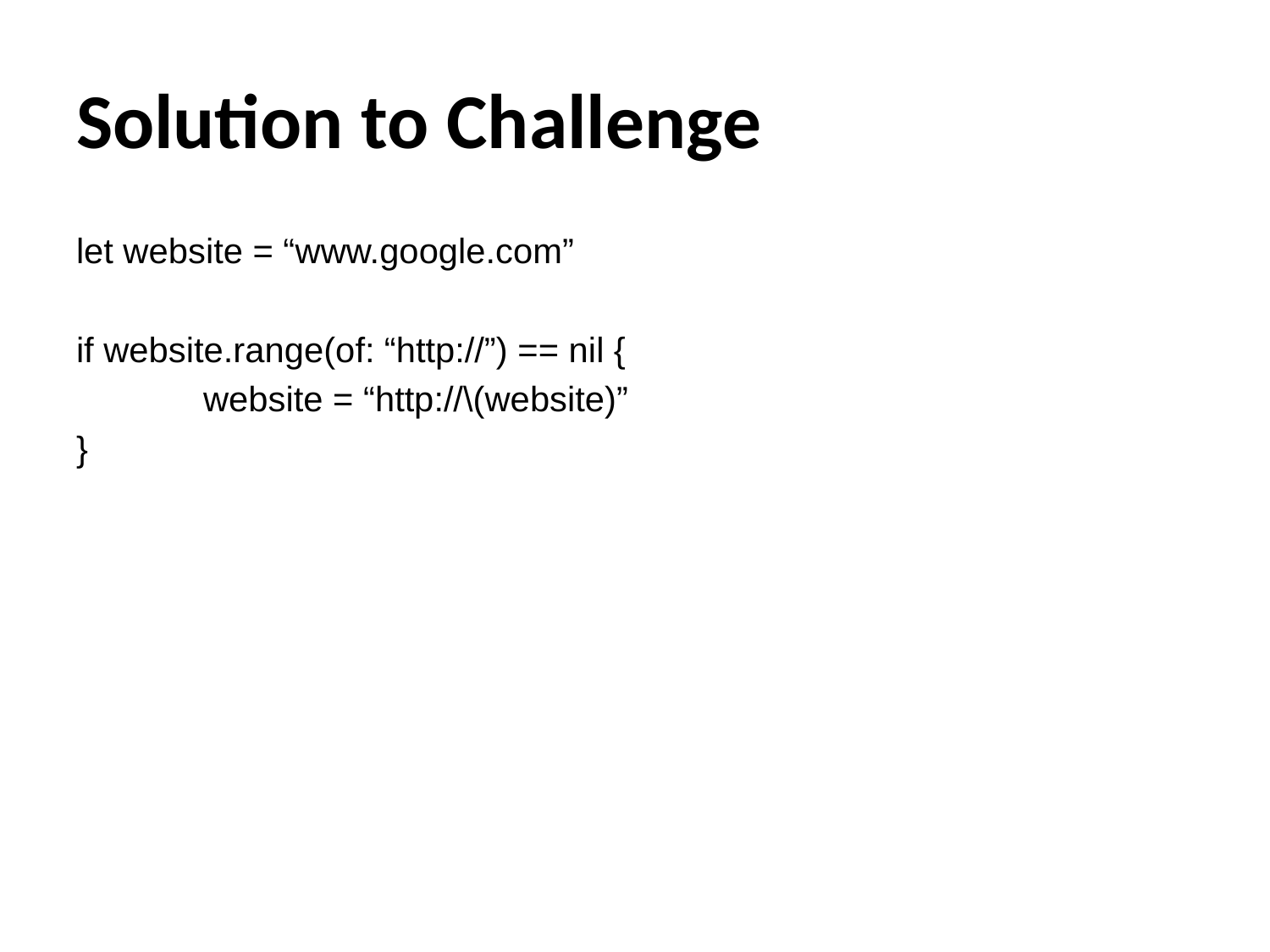

# Solution to Challenge
let website = “www.google.com”

if website.range(of: “http://”) == nil {
	website = “http://\(website)”
}